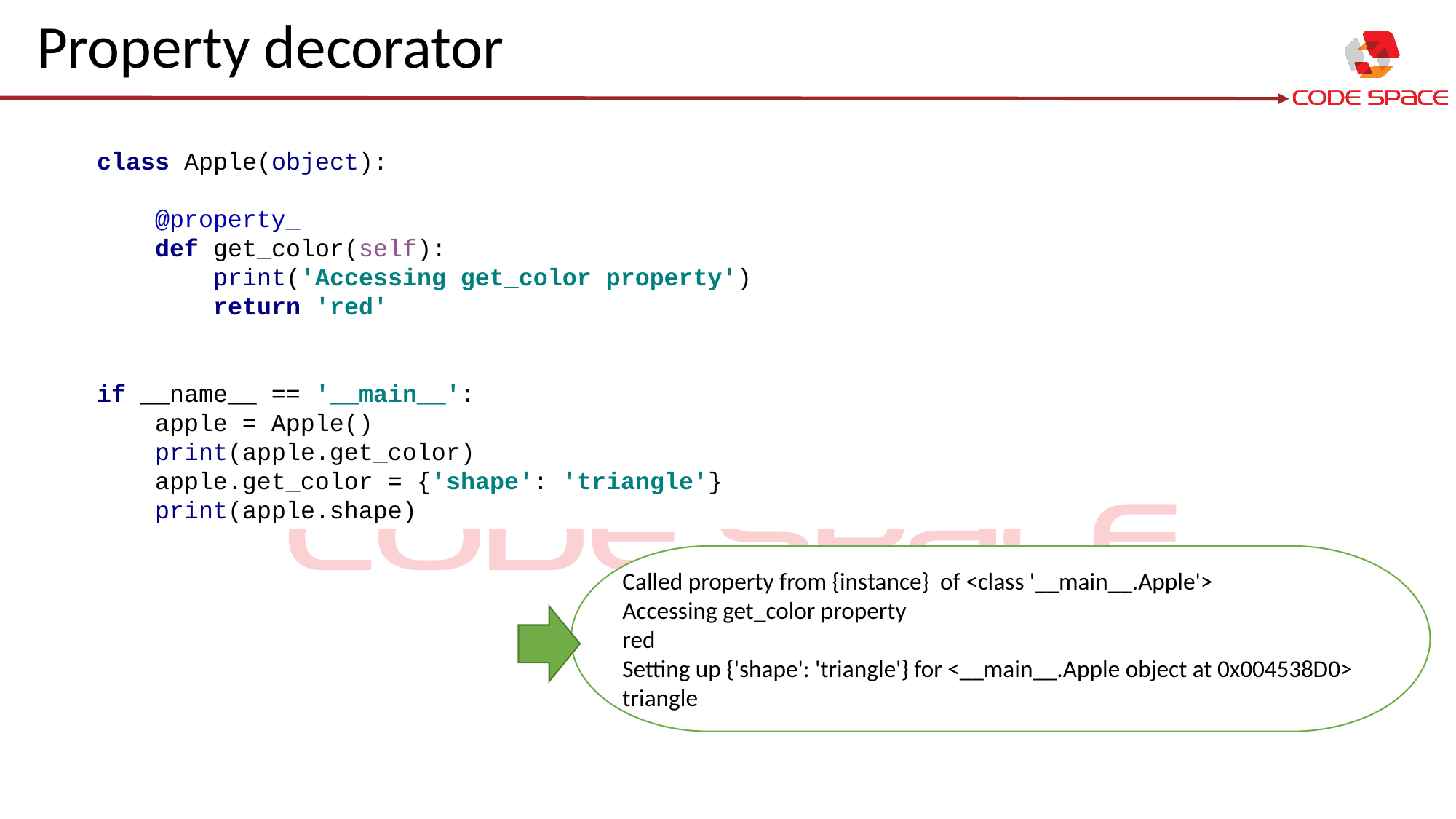

# Property decorator
class Apple(object):
    @property_
    def get_color(self):
        print('Accessing get_color property')
        return 'red'
if __name__ == '__main__':
    apple = Apple()
    print(apple.get_color)
    apple.get_color = {'shape': 'triangle'}
    print(apple.shape)
Called property from {instance}  of <class '__main__.Apple'>
Accessing get_color property
red
Setting up {'shape': 'triangle'} for <__main__.Apple object at 0x004538D0>
triangle